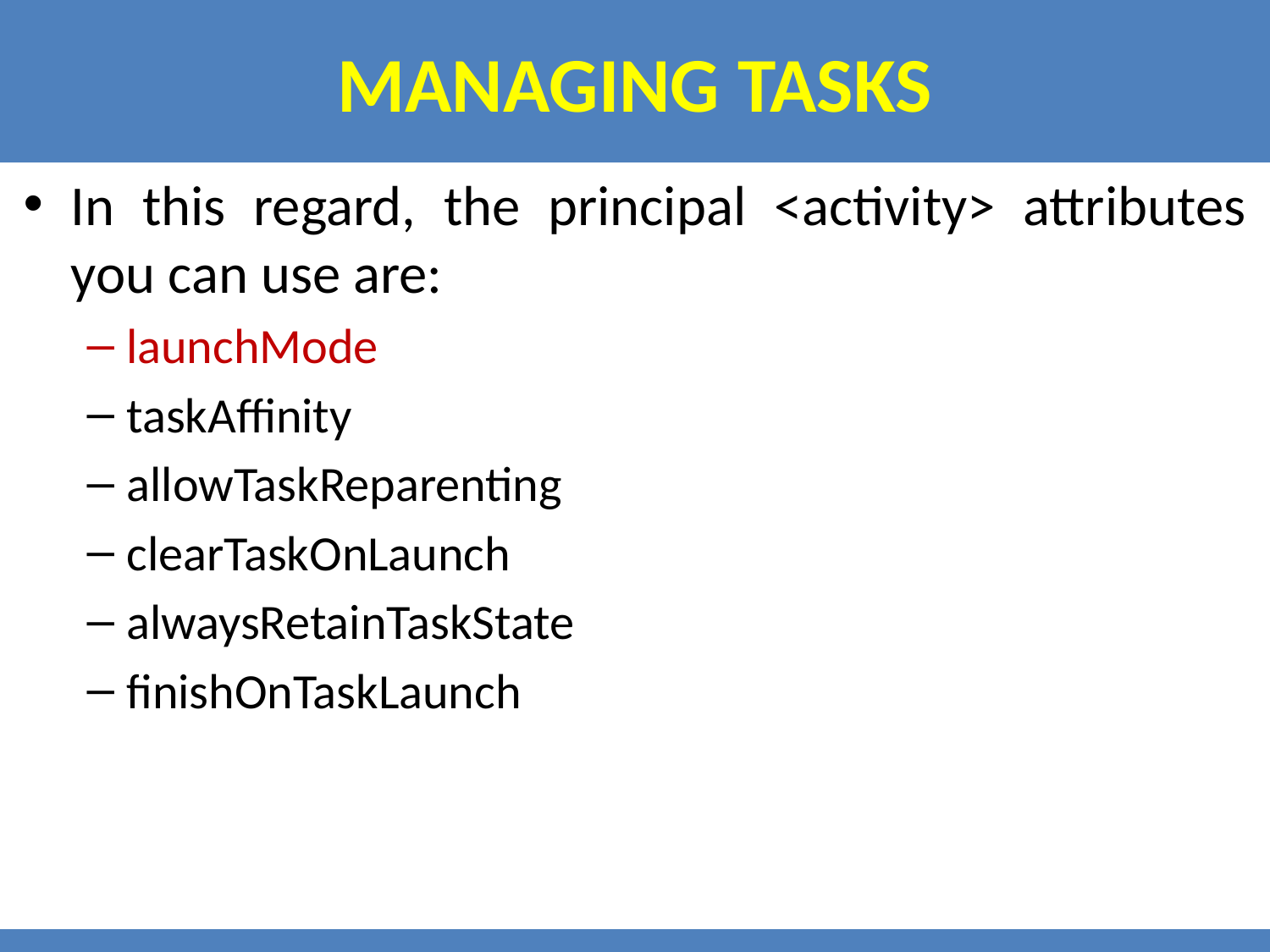

# Managing Tasks
In this regard, the principal <activity> attributes you can use are:
launchMode
taskAffinity
allowTaskReparenting
clearTaskOnLaunch
alwaysRetainTaskState
finishOnTaskLaunch